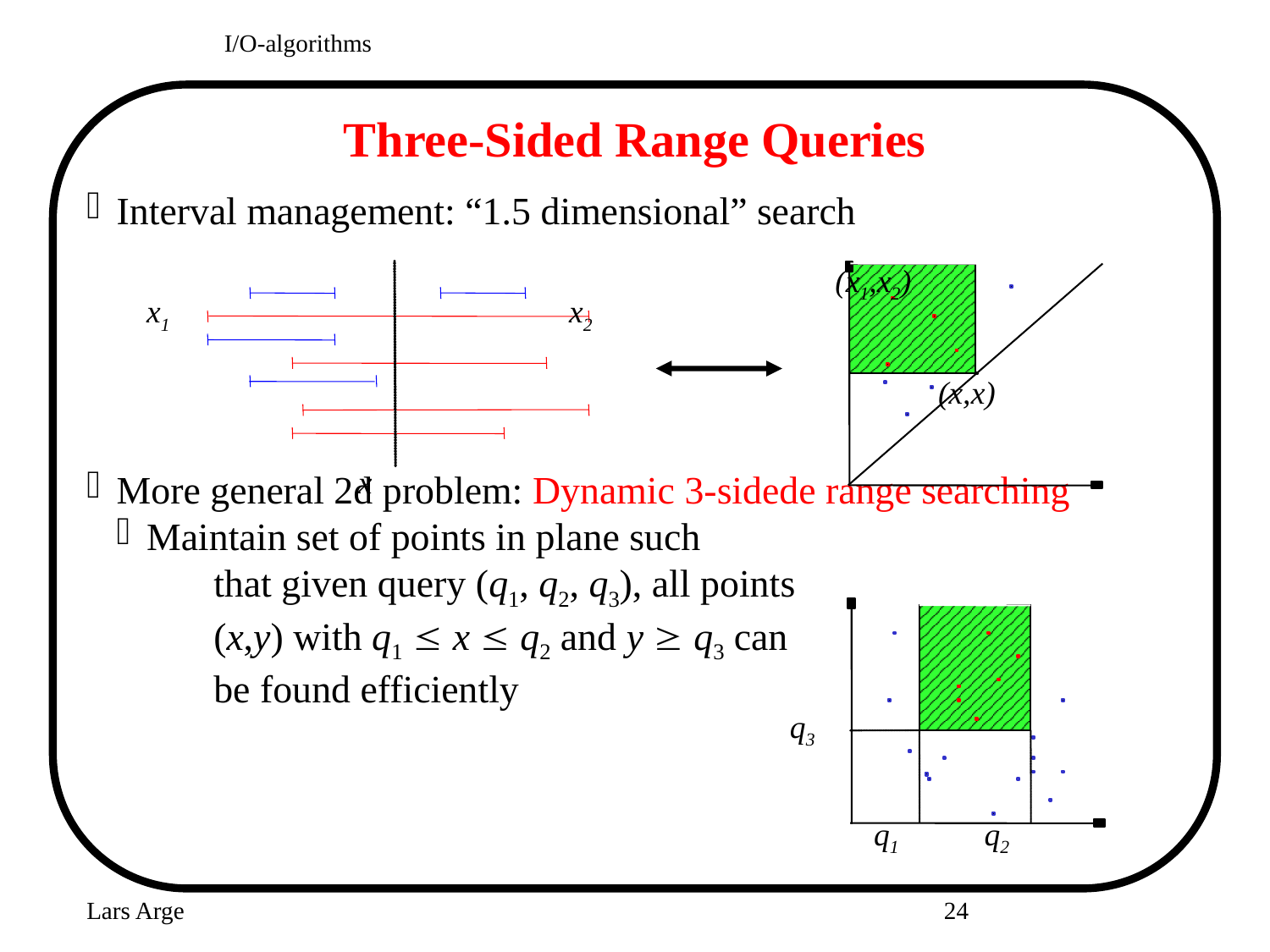

I/O-algorithms
Three-Sided Range Queries
Interval management: “1.5 dimensional” search

More general 2d problem: Dynamic 3-sidede range searching
Maintain set of points in plane such
	that given query (q1, q2, q3), all points
	(x,y) with q1 ≤ x ≤ q2 and y ≥ q3 can
	be found efficiently
(x1,x2)

x1
x2

(x,x)

x

q3

q1
q2

Lars Arge
24